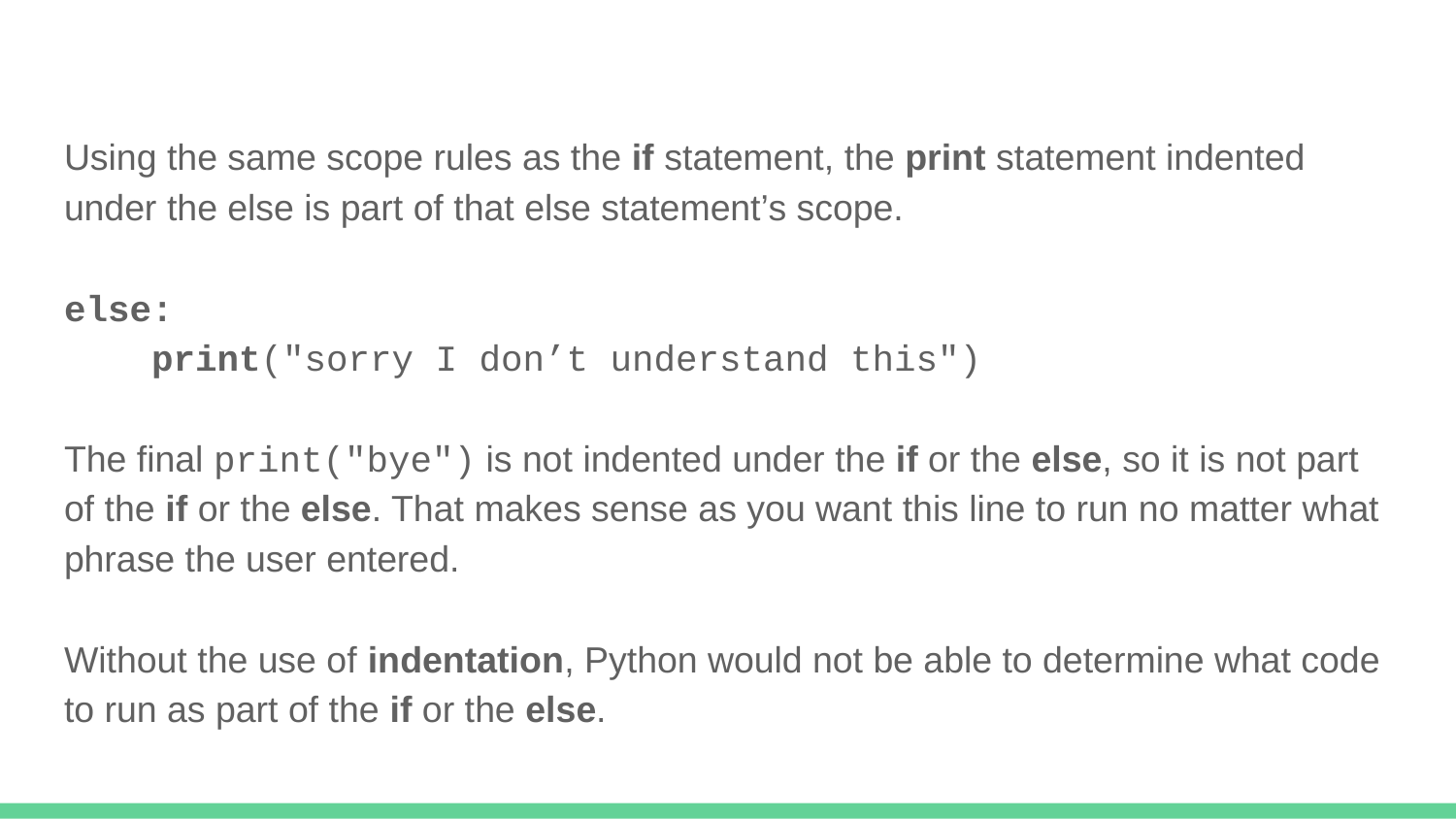

#
Using the same scope rules as the if statement, the print statement indented under the else is part of that else statement’s scope.
else:
    print("sorry I don’t understand this")
The final print("bye") is not indented under the if or the else, so it is not part of the if or the else. That makes sense as you want this line to run no matter what phrase the user entered.
Without the use of indentation, Python would not be able to determine what code to run as part of the if or the else.